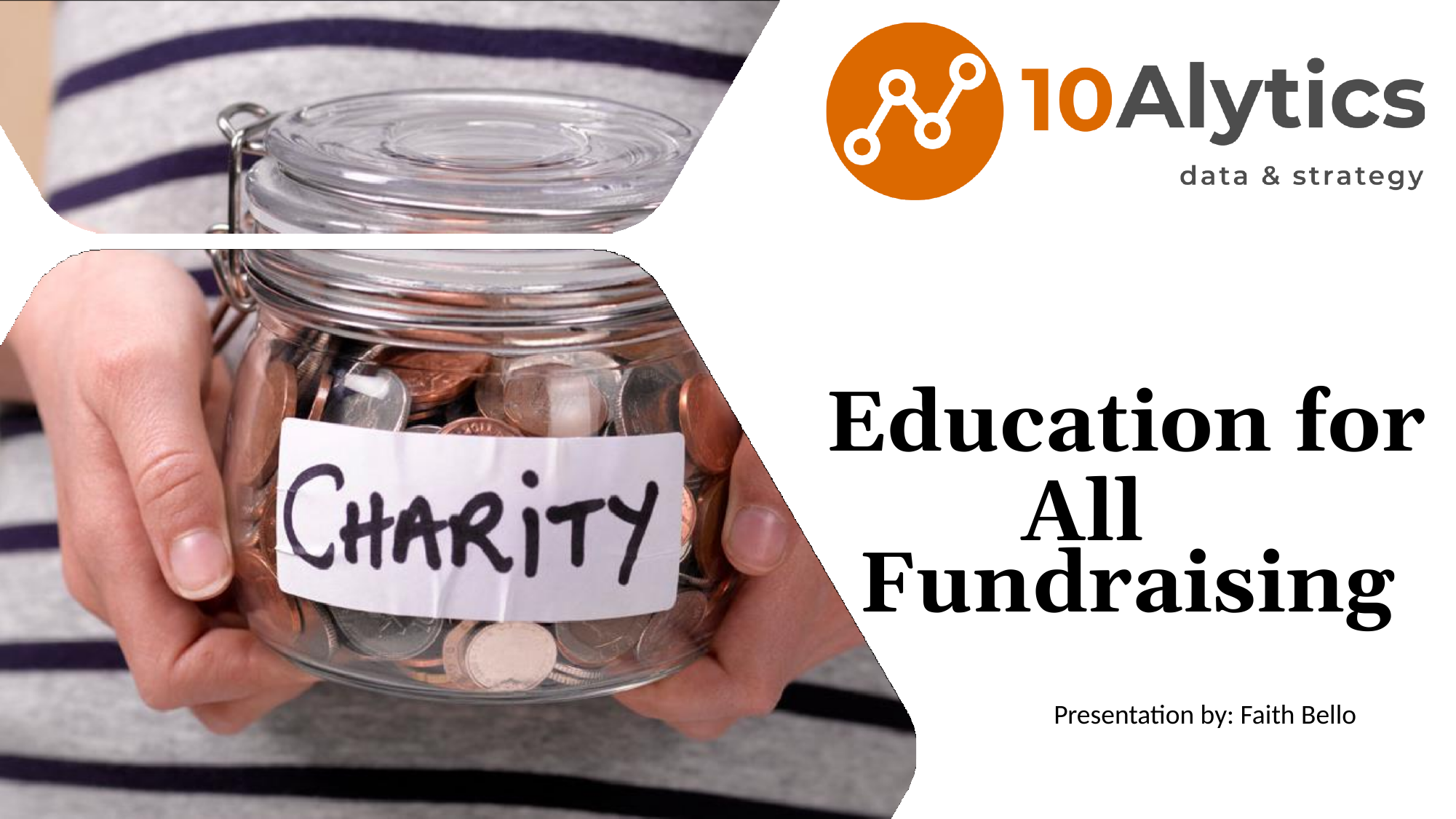

Education for
All     Fundraising
 Presentation by: Faith Bello